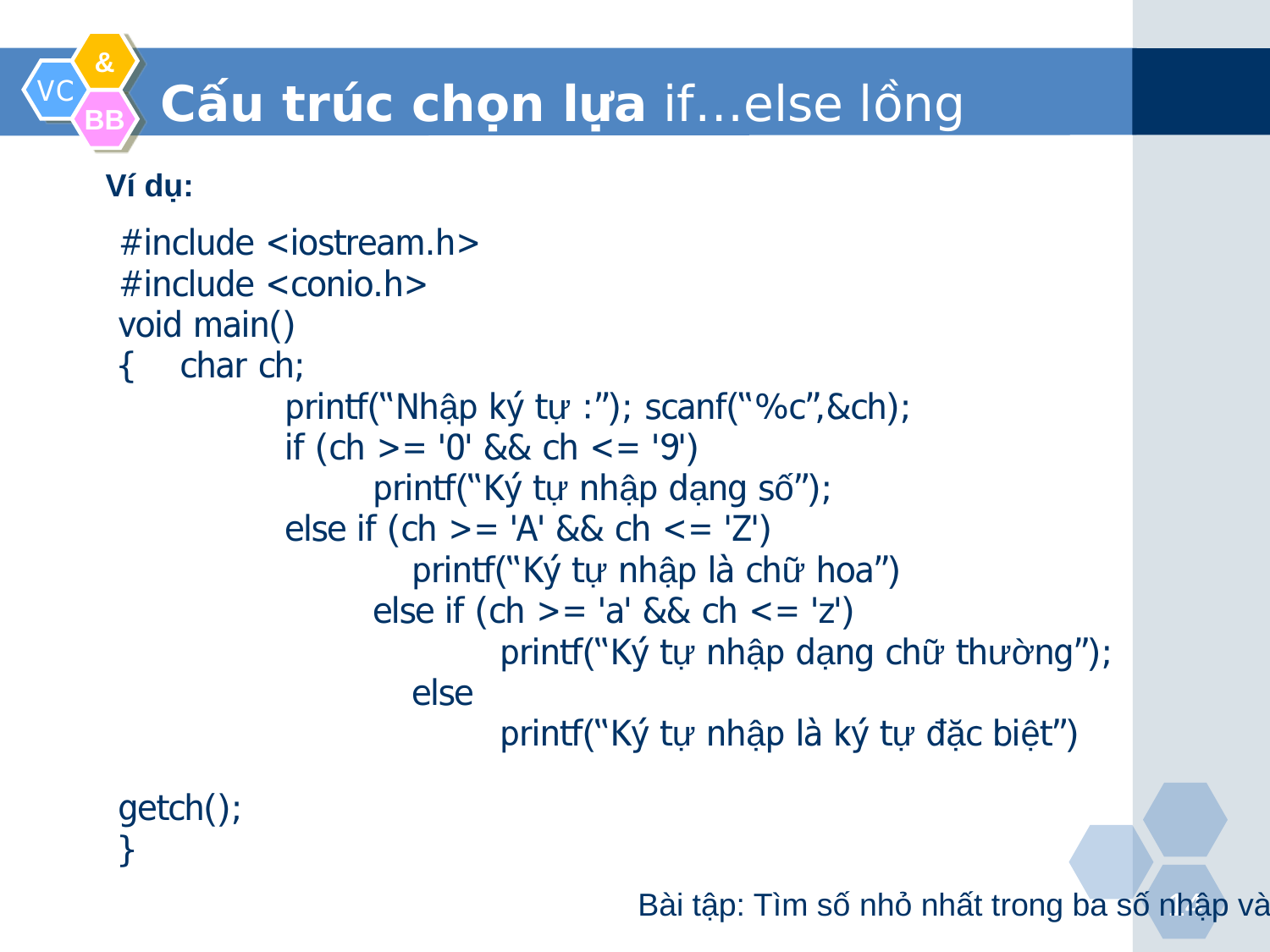

Cấu trúc chọn lựa if…else lồng
Ví dụ:
#include <iostream.h>
#include <conio.h>
void main()
{	  char ch;
		printf(“Nhập ký tự :”); scanf(“%c”,&ch);
		if (ch >= '0' && ch <= '9')
		        printf(“Ký tự nhập dạng số”);
		else if (ch >= 'A' && ch <= 'Z')
			printf(“Ký tự nhập là chữ hoa”)
		        else if (ch >= 'a' && ch <= 'z')
			        printf(“Ký tự nhập dạng chữ thường”);
			else
			        printf(“Ký tự nhập là ký tự đặc biệt”)
getch();
}
Bài tập: Tìm số nhỏ nhất trong ba số nhập vào